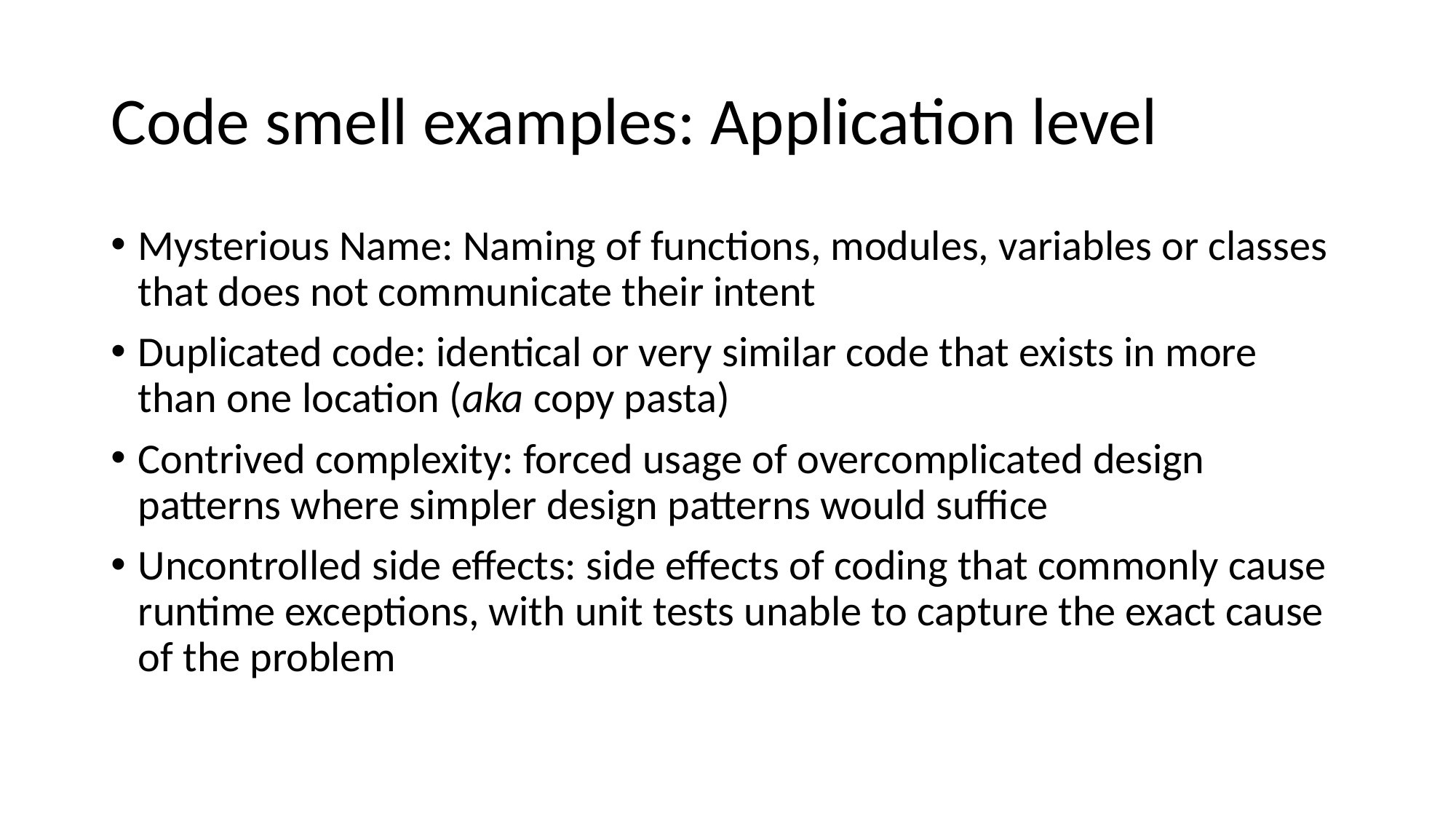

# Code smell examples: Application level
Mysterious Name: Naming of functions, modules, variables or classes that does not communicate their intent
Duplicated code: identical or very similar code that exists in more than one location (aka copy pasta)
Contrived complexity: forced usage of overcomplicated design patterns where simpler design patterns would suffice
Uncontrolled side effects: side effects of coding that commonly cause runtime exceptions, with unit tests unable to capture the exact cause of the problem